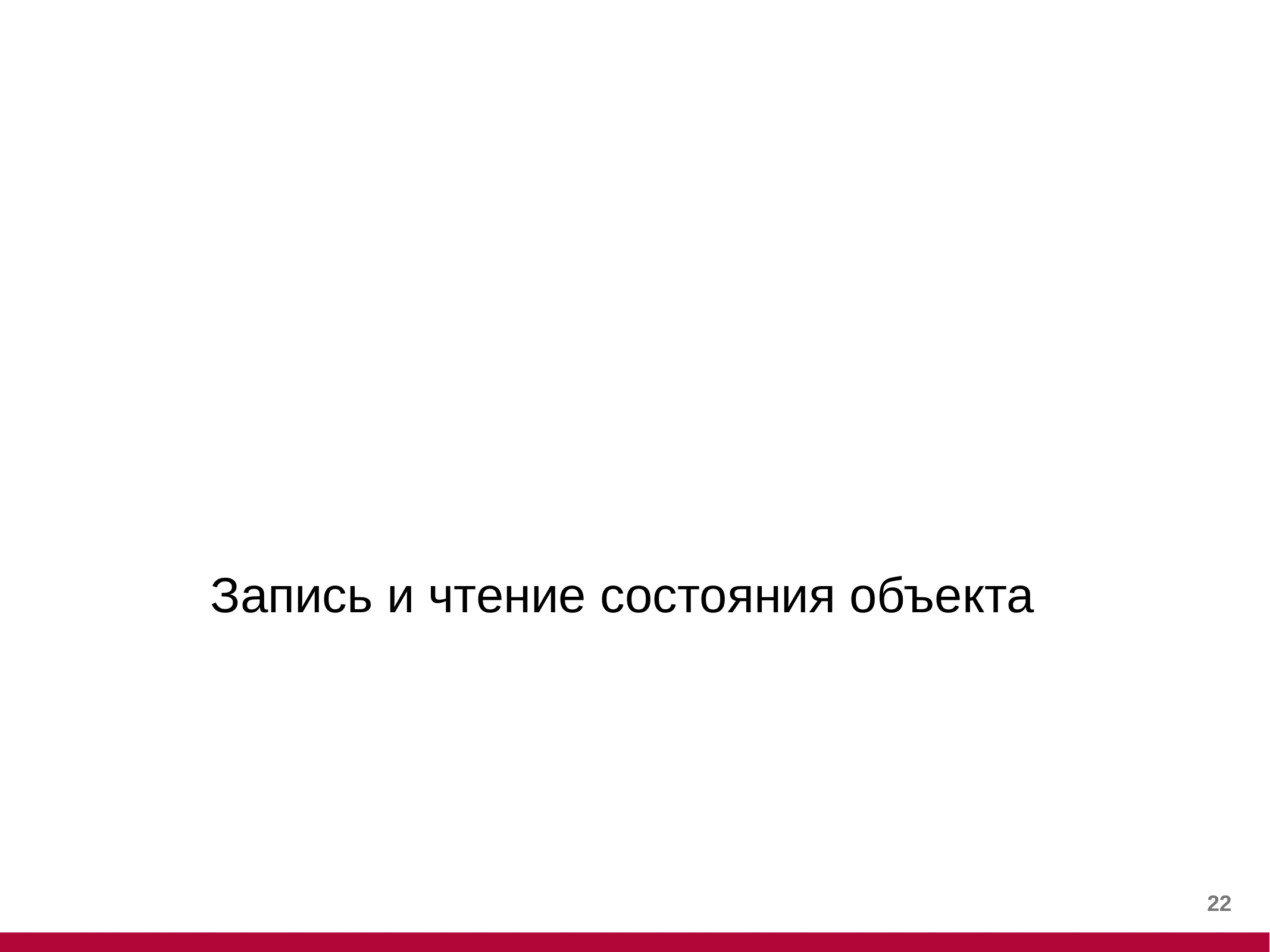

#
Запись и чтение состояния объекта
22